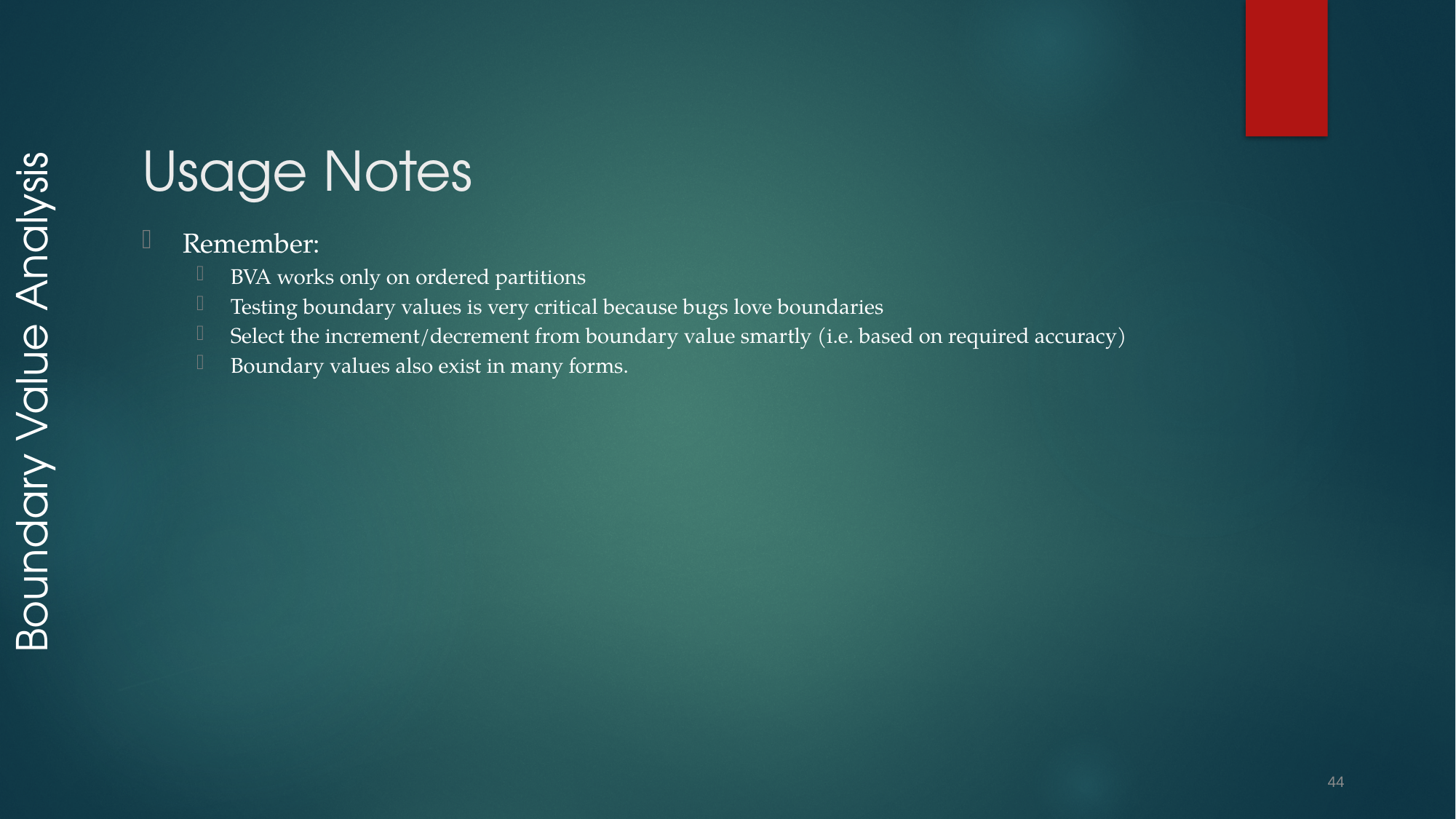

# Usage Notes
Remember:
BVA works only on ordered partitions
Testing boundary values is very critical because bugs love boundaries
Select the increment/decrement from boundary value smartly (i.e. based on required accuracy)
Boundary values also exist in many forms.

Boundary Value Analysis
44